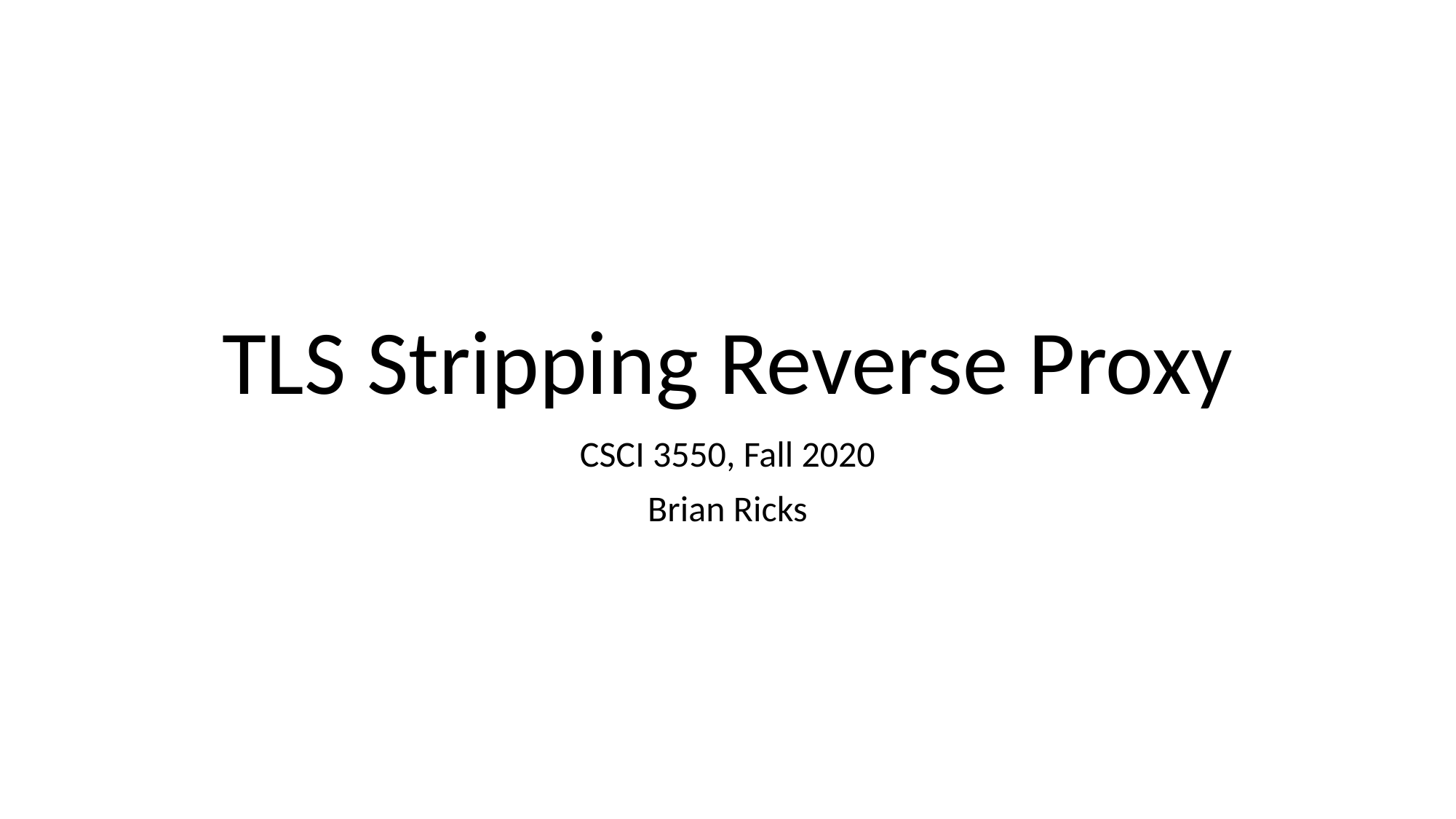

# TLS Stripping Reverse Proxy
CSCI 3550, Fall 2020
Brian Ricks